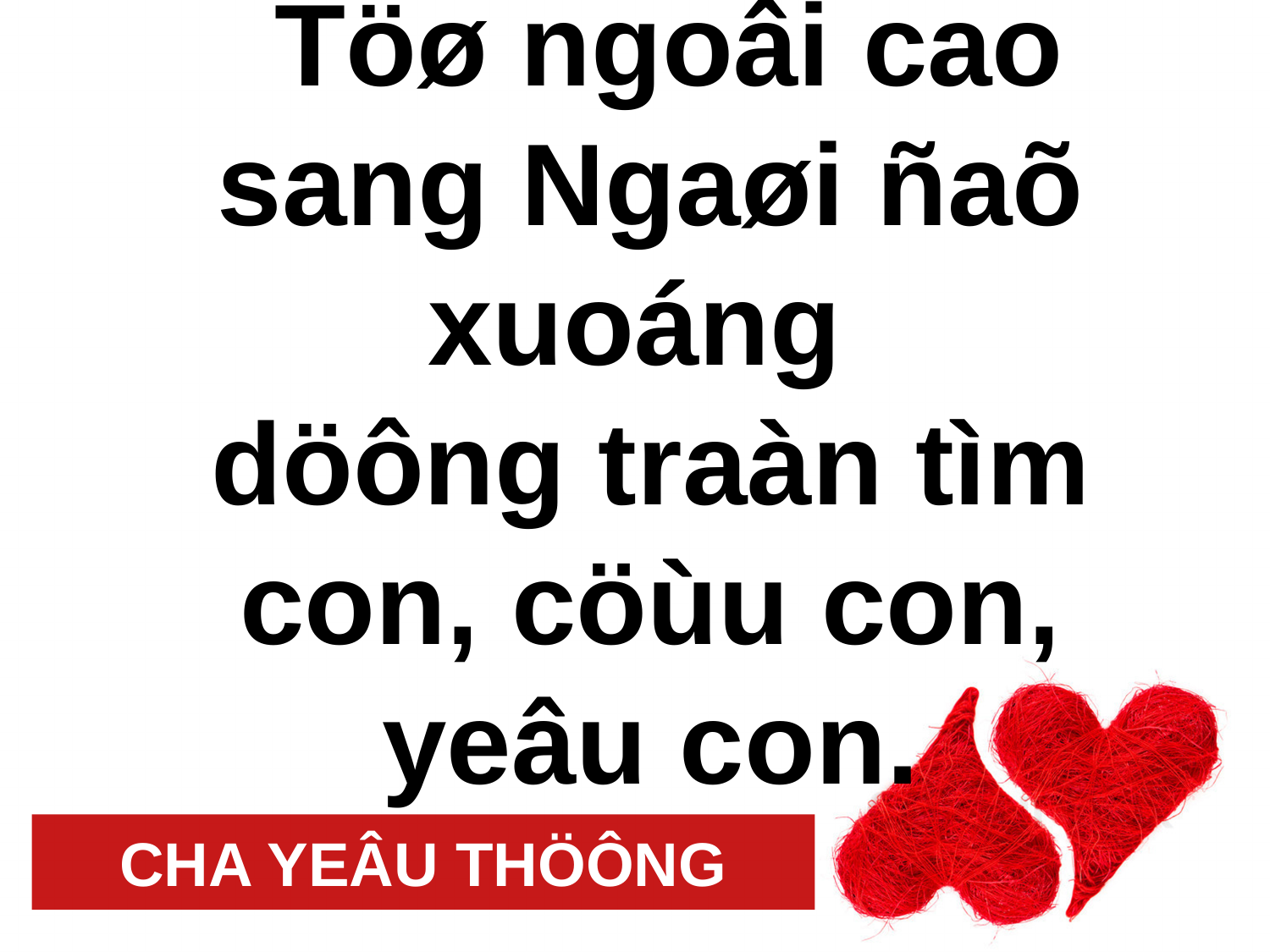

Töø ngoâi cao sang Ngaøi ñaõ xuoáng
döông traàn tìm con, cöùu con, yeâu con.
CHA YEÂU THÖÔNG